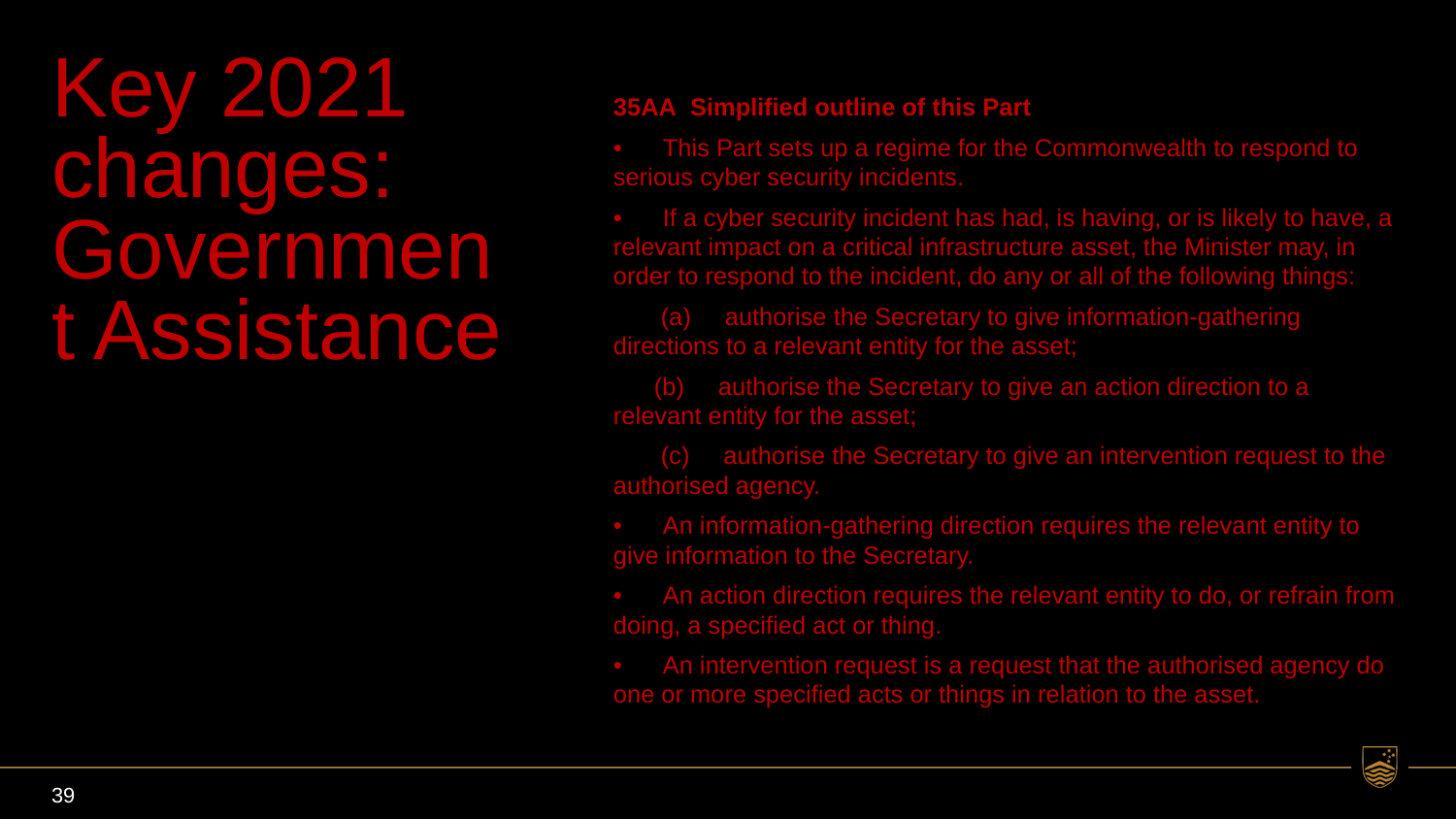

# Key 2021 changes: Government Assistance

35AA  Simplified outline of this Part
•      This Part sets up a regime for the Commonwealth to respond to serious cyber security incidents.
•      If a cyber security incident has had, is having, or is likely to have, a relevant impact on a critical infrastructure asset, the Minister may, in order to respond to the incident, do any or all of the following things:
       (a)     authorise the Secretary to give information‑gathering directions to a relevant entity for the asset;
      (b)     authorise the Secretary to give an action direction to a relevant entity for the asset;
       (c)     authorise the Secretary to give an intervention request to the authorised agency.
•      An information‑gathering direction requires the relevant entity to give information to the Secretary.
•      An action direction requires the relevant entity to do, or refrain from doing, a specified act or thing.
•      An intervention request is a request that the authorised agency do one or more specified acts or things in relation to the asset.

39